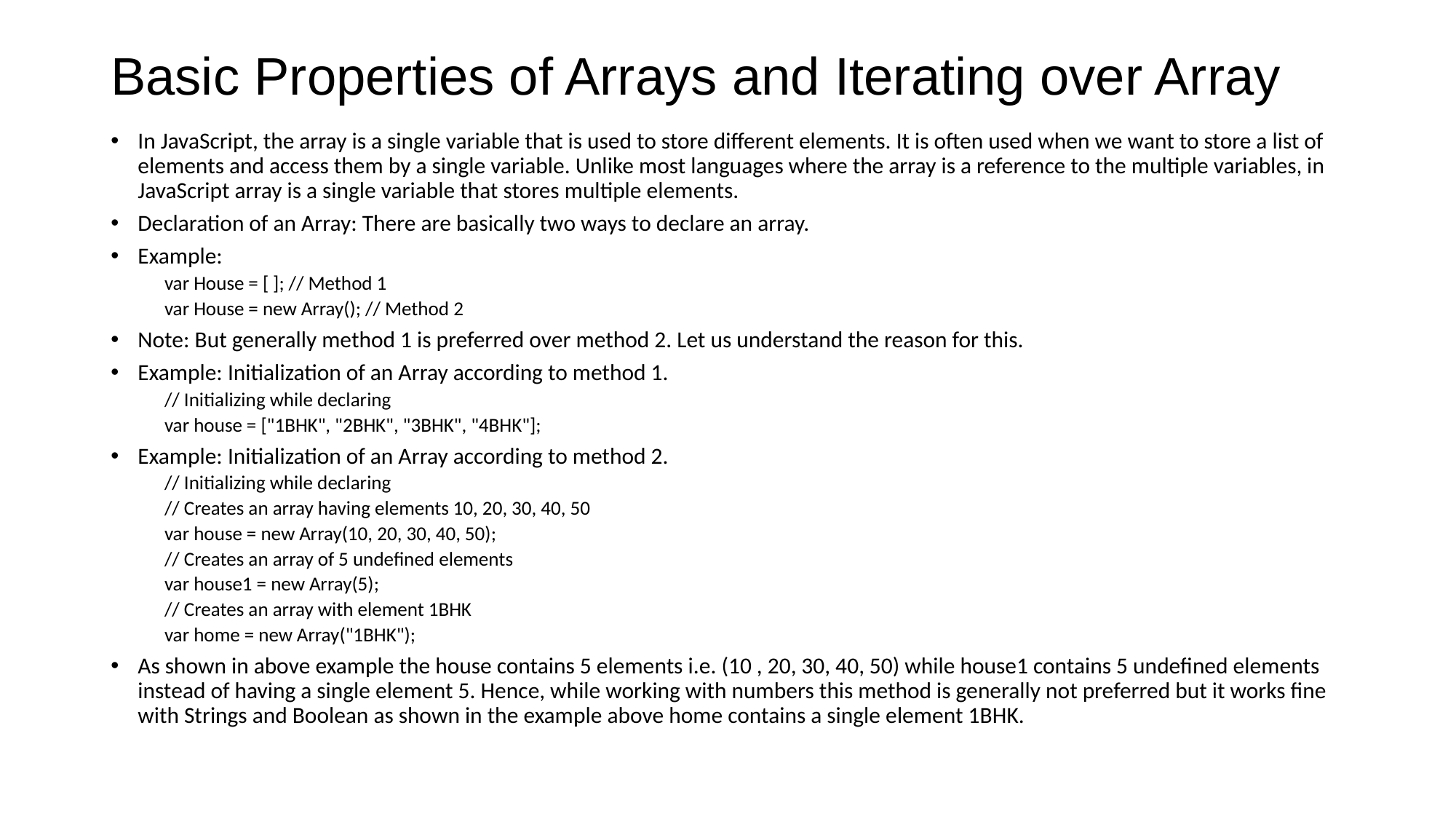

# Basic Properties of Arrays and Iterating over Array
In JavaScript, the array is a single variable that is used to store different elements. It is often used when we want to store a list of elements and access them by a single variable. Unlike most languages where the array is a reference to the multiple variables, in JavaScript array is a single variable that stores multiple elements.
Declaration of an Array: There are basically two ways to declare an array.
Example:
var House = [ ]; // Method 1
var House = new Array(); // Method 2
Note: But generally method 1 is preferred over method 2. Let us understand the reason for this.
Example: Initialization of an Array according to method 1.
// Initializing while declaring
var house = ["1BHK", "2BHK", "3BHK", "4BHK"];
Example: Initialization of an Array according to method 2.
// Initializing while declaring
// Creates an array having elements 10, 20, 30, 40, 50
var house = new Array(10, 20, 30, 40, 50);
// Creates an array of 5 undefined elements
var house1 = new Array(5);
// Creates an array with element 1BHK
var home = new Array("1BHK");
As shown in above example the house contains 5 elements i.e. (10 , 20, 30, 40, 50) while house1 contains 5 undefined elements instead of having a single element 5. Hence, while working with numbers this method is generally not preferred but it works fine with Strings and Boolean as shown in the example above home contains a single element 1BHK.